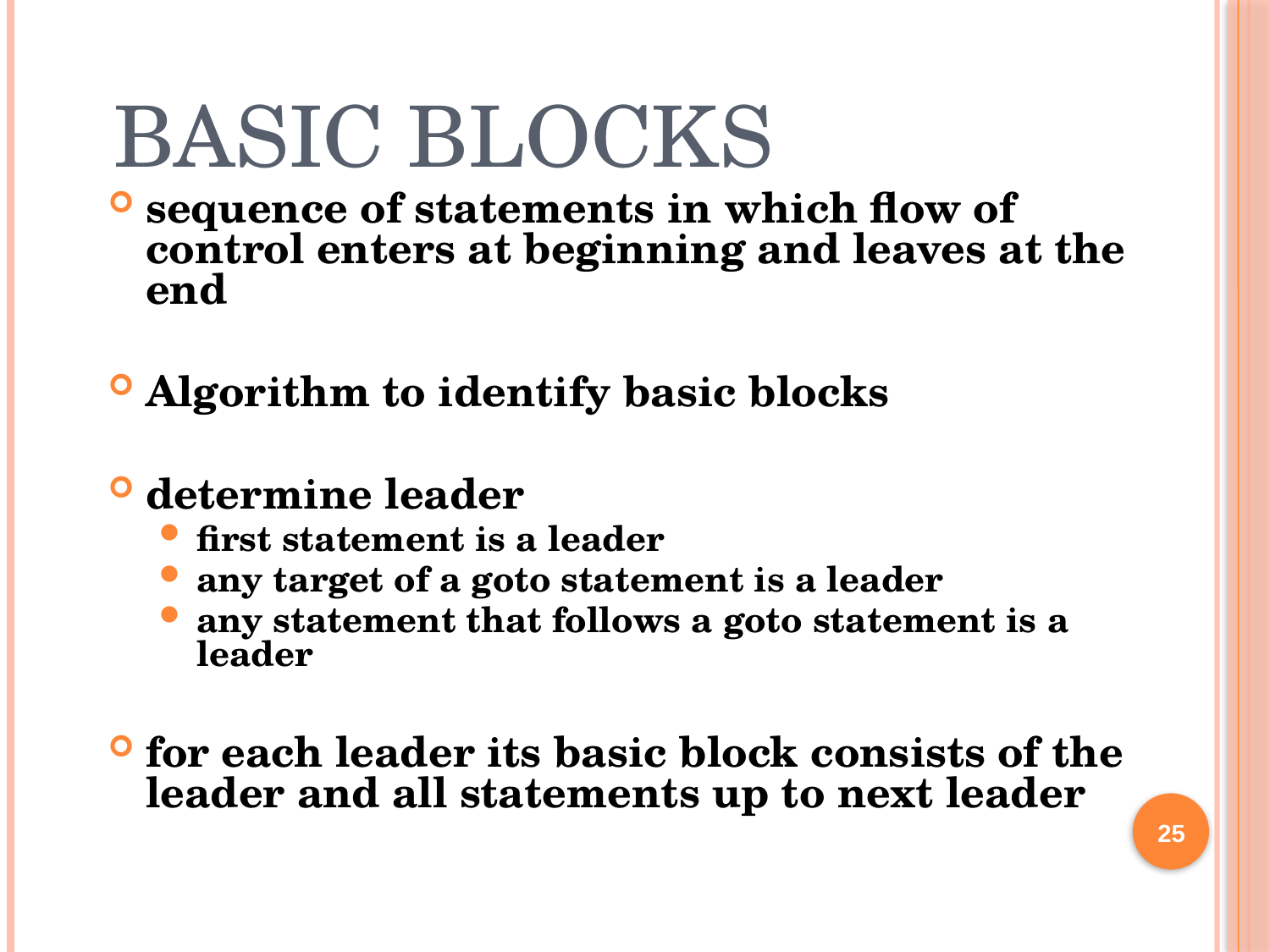

# Basic blocks
sequence of statements in which flow of control enters at beginning and leaves at the end

Algorithm to identify basic blocks

determine leader
first statement is a leader
any target of a goto statement is a leader
any statement that follows a goto statement is a leader

for each leader its basic block consists of the leader and all statements up to next leader
25